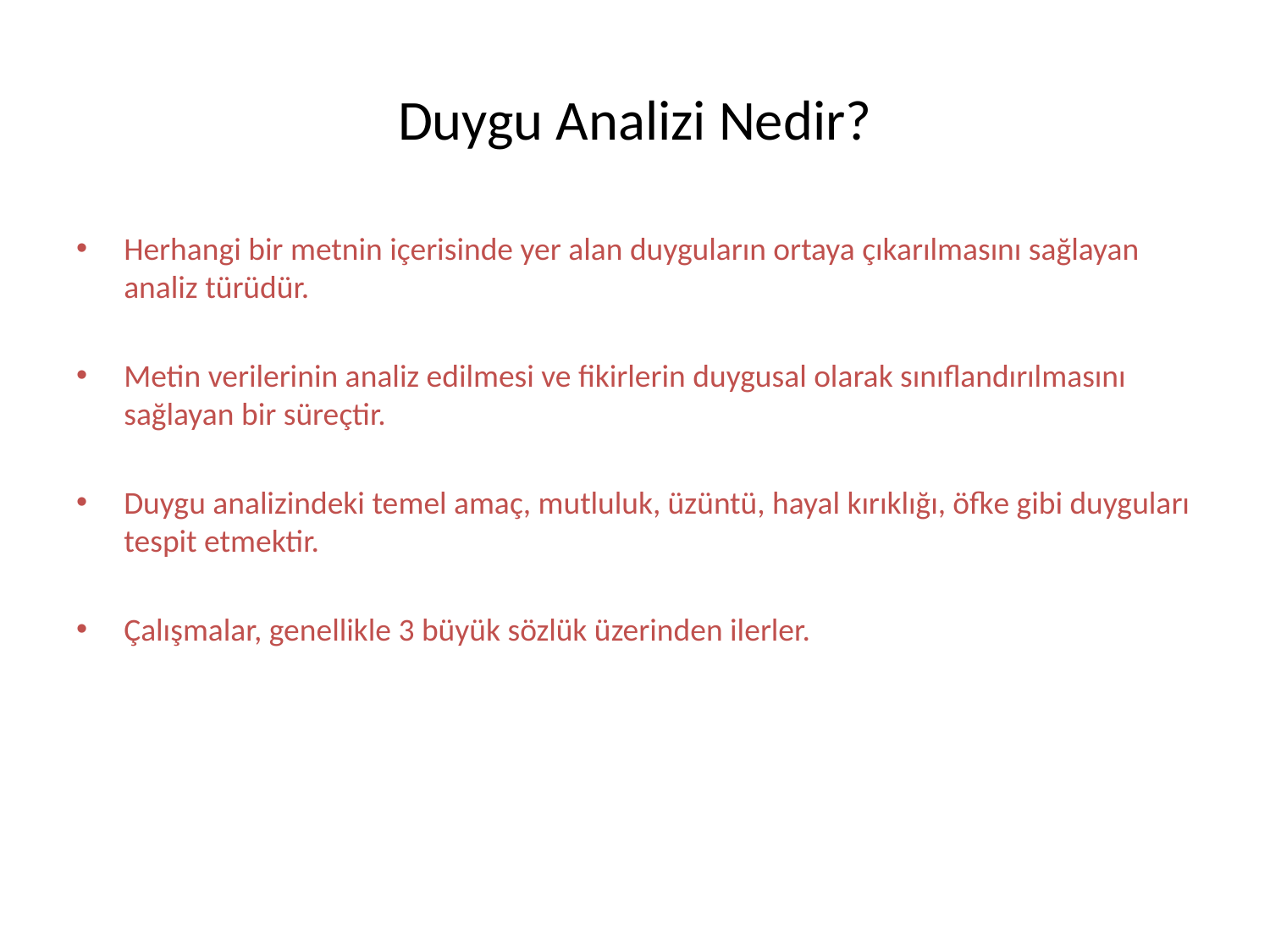

# Duygu Analizi Nedir?
Herhangi bir metnin içerisinde yer alan duyguların ortaya çıkarılmasını sağlayan analiz türüdür.

Metin verilerinin analiz edilmesi ve fikirlerin duygusal olarak sınıflandırılmasını sağlayan bir süreçtir.

Duygu analizindeki temel amaç, mutluluk, üzüntü, hayal kırıklığı, öfke gibi duyguları tespit etmektir.

Çalışmalar, genellikle 3 büyük sözlük üzerinden ilerler.